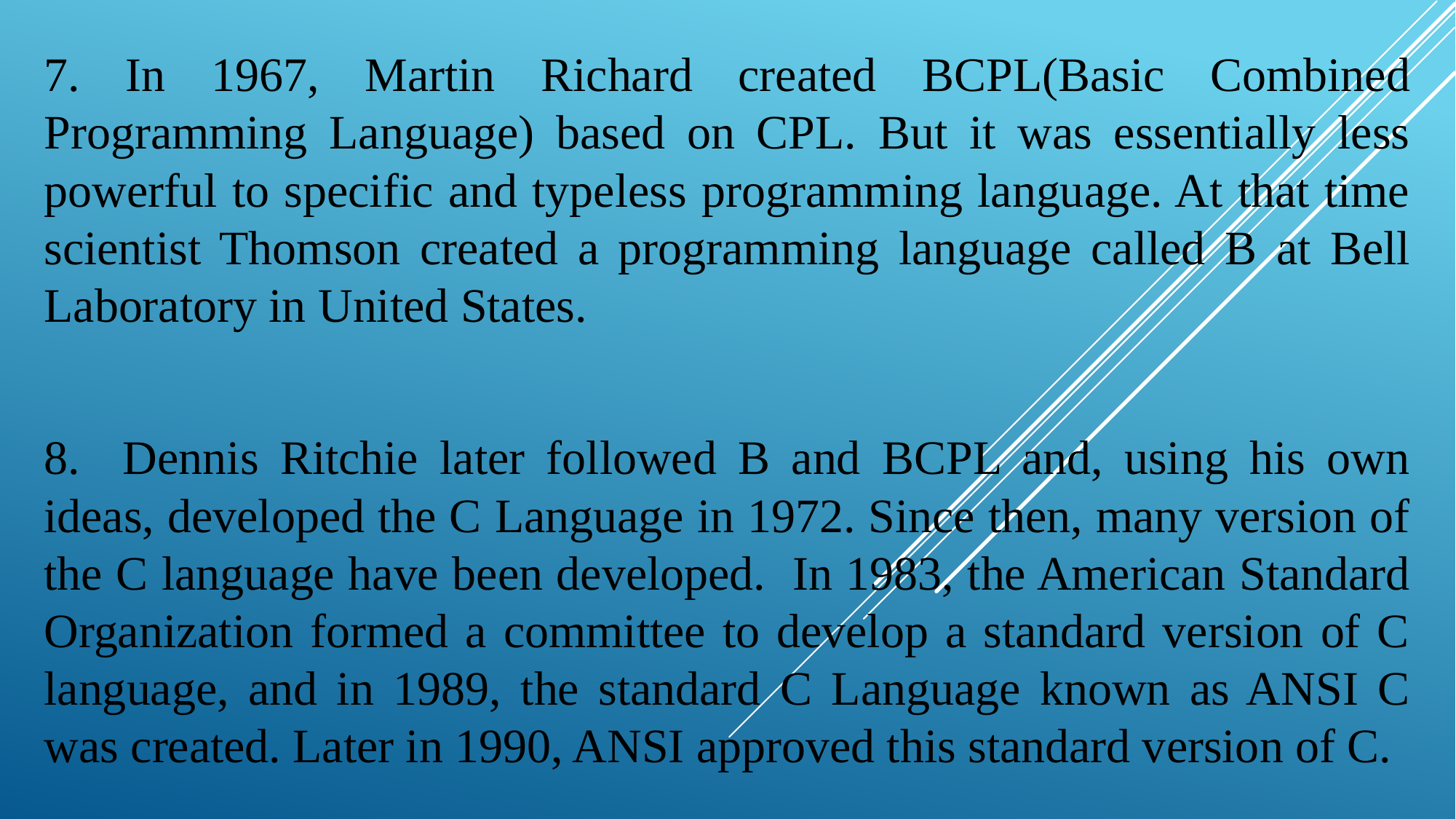

7. In 1967, Martin Richard created BCPL(Basic Combined Programming Language) based on CPL. But it was essentially less powerful to specific and typeless programming language. At that time scientist Thomson created a programming language called B at Bell Laboratory in United States.

8.  Dennis Ritchie later followed B and BCPL and, using his own ideas, developed the C Language in 1972. Since then, many version of the C language have been developed.  In 1983, the American Standard Organization formed a committee to develop a standard version of C language, and in 1989, the standard C Language known as ANSI C was created. Later in 1990, ANSI approved this standard version of C.